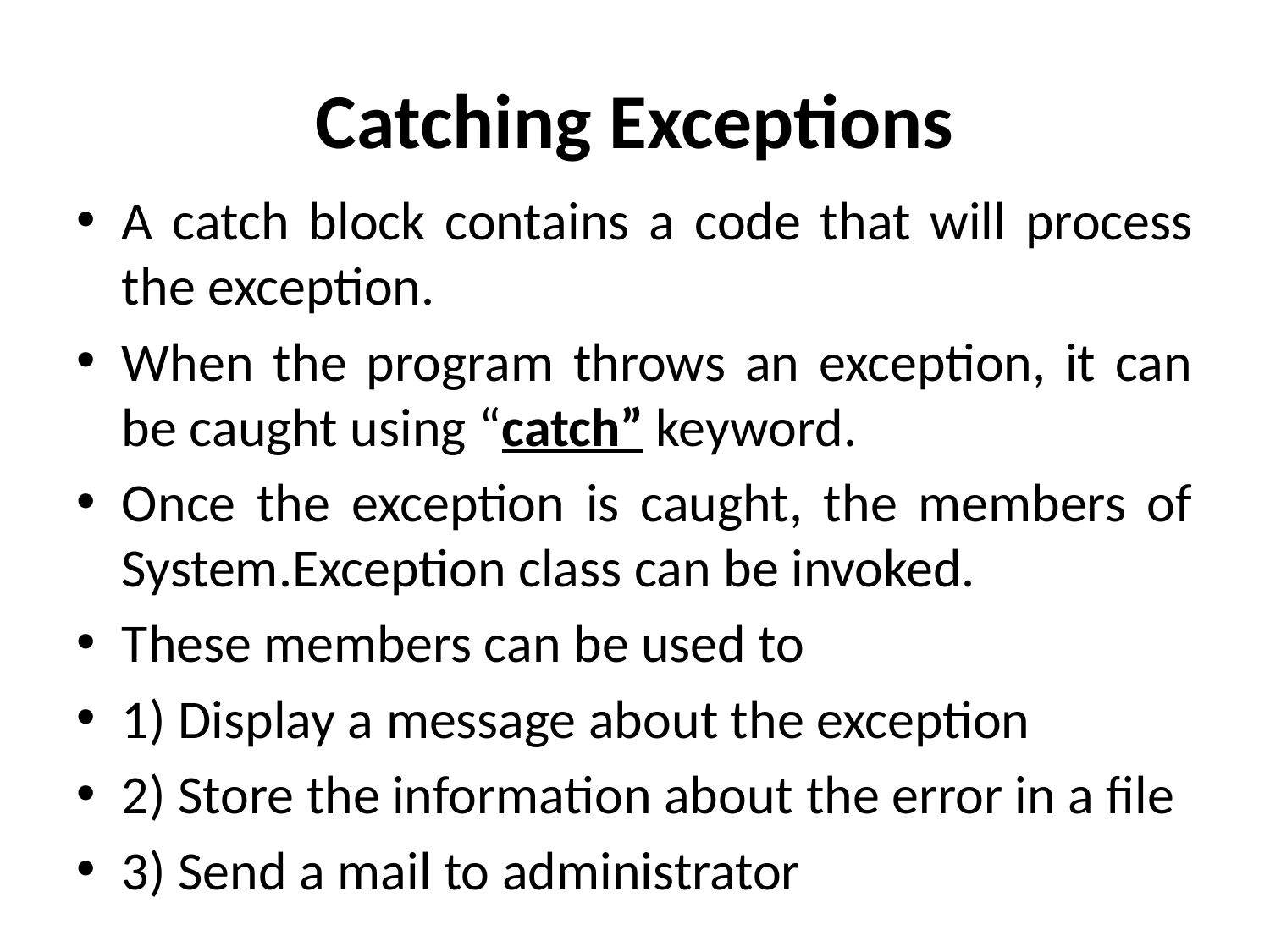

# Catching Exceptions
A catch block contains a code that will process the exception.
When the program throws an exception, it can be caught using “catch” keyword.
Once the exception is caught, the members of System.Exception class can be invoked.
These members can be used to
1) Display a message about the exception
2) Store the information about the error in a file
3) Send a mail to administrator